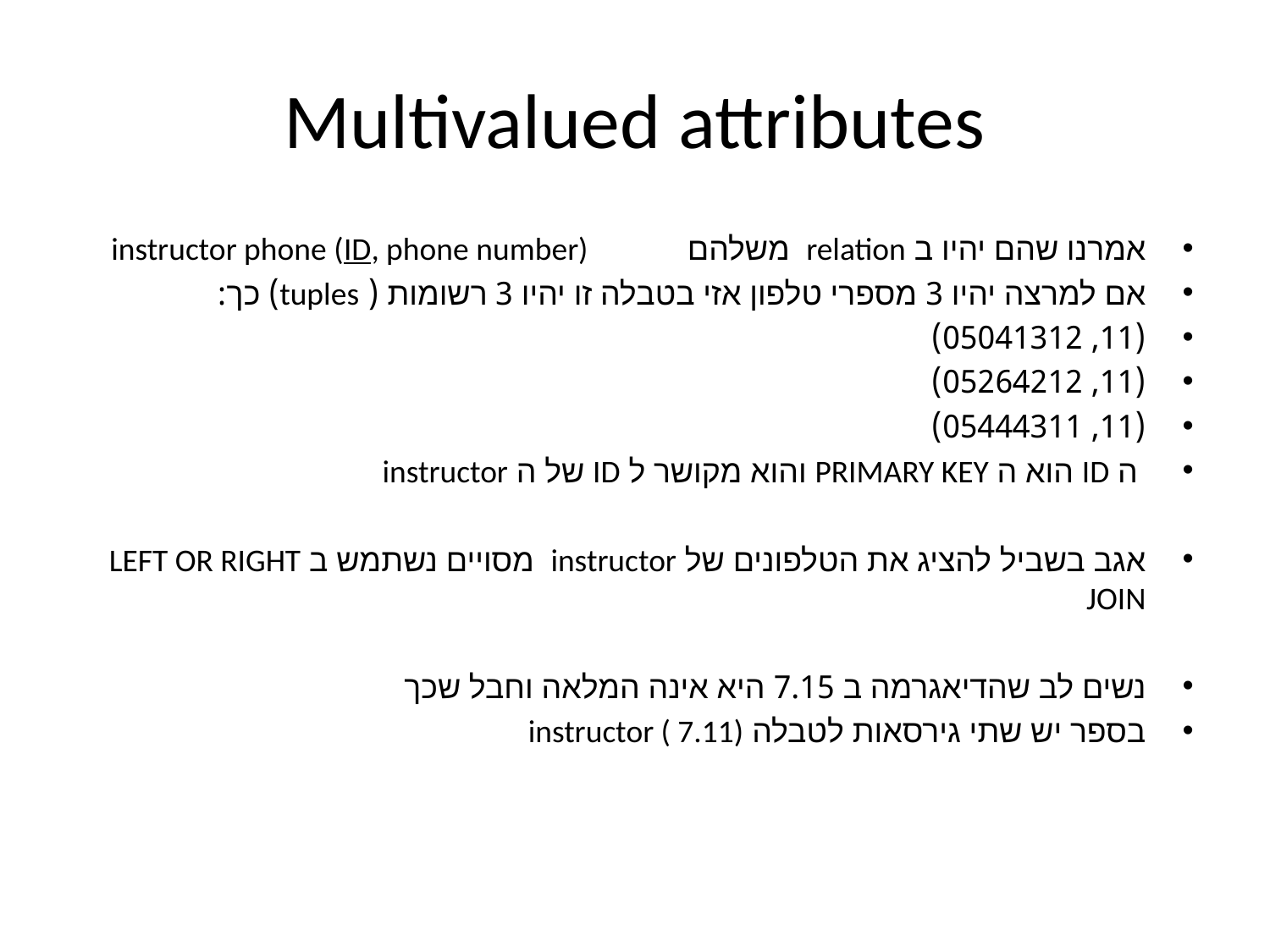

# Multivalued attributes
אמרנו שהם יהיו ב relation  משלהם            instructor phone (ID, phone number)
אם למרצה יהיו 3 מספרי טלפון אזי בטבלה זו יהיו 3 רשומות ( tuples) כך:
(11, 05041312)
(11, 05264212)
(11, 05444311)
 ה ID הוא ה PRIMARY KEY והוא מקושר ל ID של ה instructor

אגב בשביל להציג את הטלפונים של instructor  מסויים נשתמש ב LEFT OR RIGHT JOIN

נשים לב שהדיאגרמה ב 7.15 היא אינה המלאה וחבל שכך
בספר יש שתי גירסאות לטבלה instructor ( 7.11)